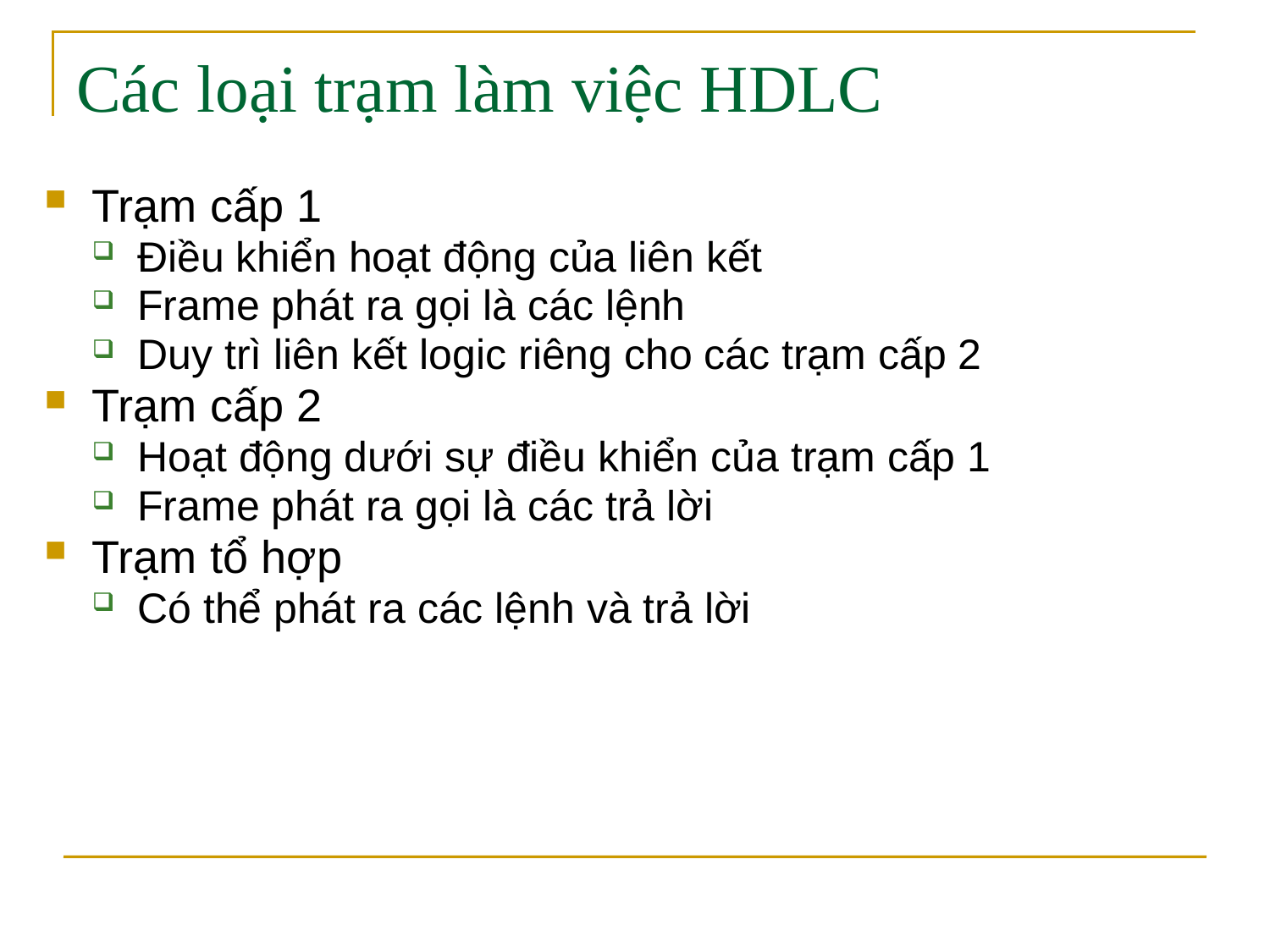

# Các loại trạm làm việc HDLC

Trạm cấp 1
Điều khiển hoạt động của liên kết
Frame phát ra gọi là các lệnh
Duy trì liên kết logic riêng cho các trạm cấp 2
Trạm cấp 2
Hoạt động dưới sự điều khiển của trạm cấp 1
Frame phát ra gọi là các trả lời
Trạm tổ hợp
Có thể phát ra các lệnh và trả lời